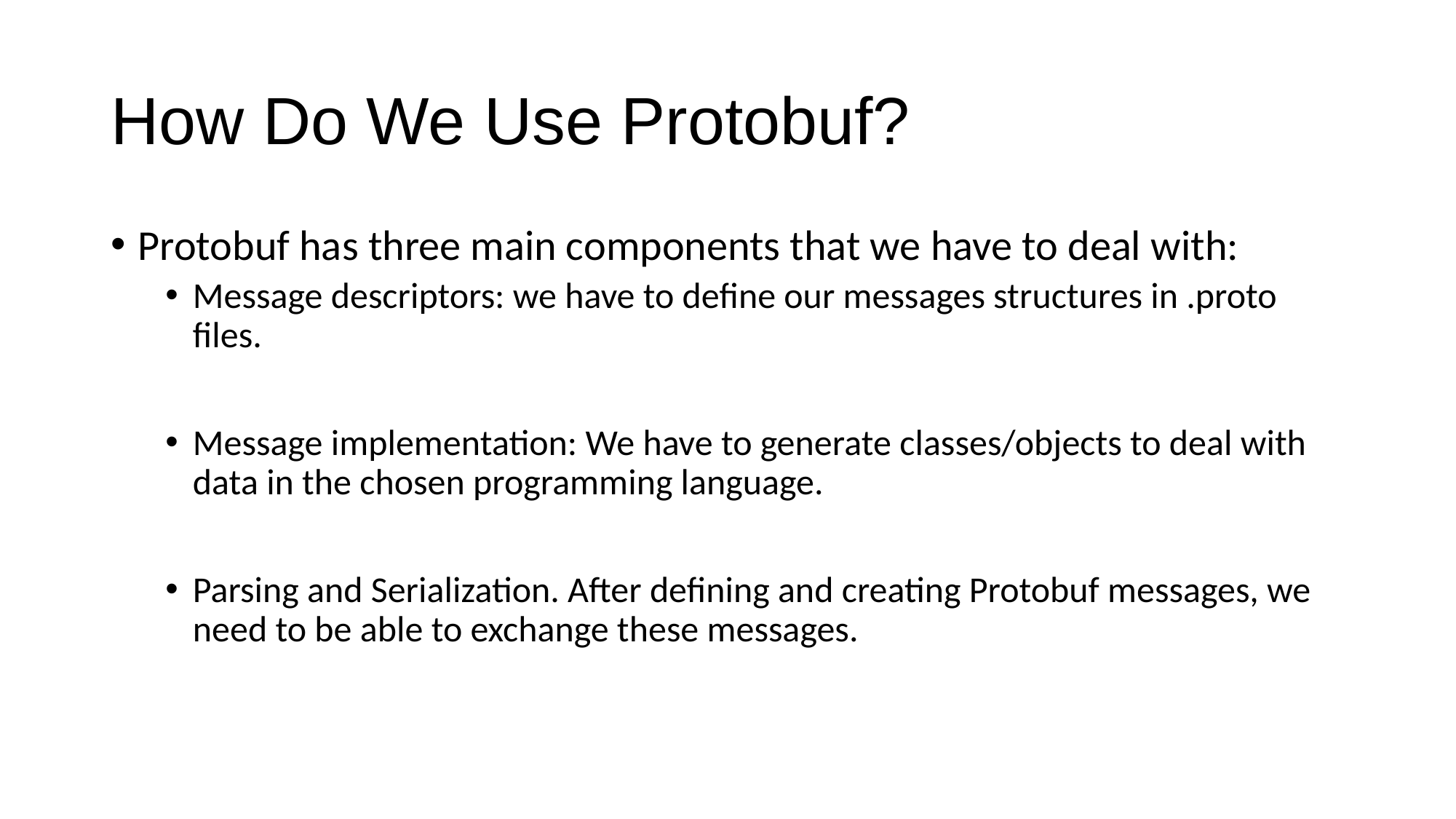

# How Do We Use Protobuf?
Protobuf has three main components that we have to deal with:
Message descriptors: we have to define our messages structures in .proto files.

Message implementation: We have to generate classes/objects to deal with data in the chosen programming language.

Parsing and Serialization. After defining and creating Protobuf messages, we need to be able to exchange these messages.